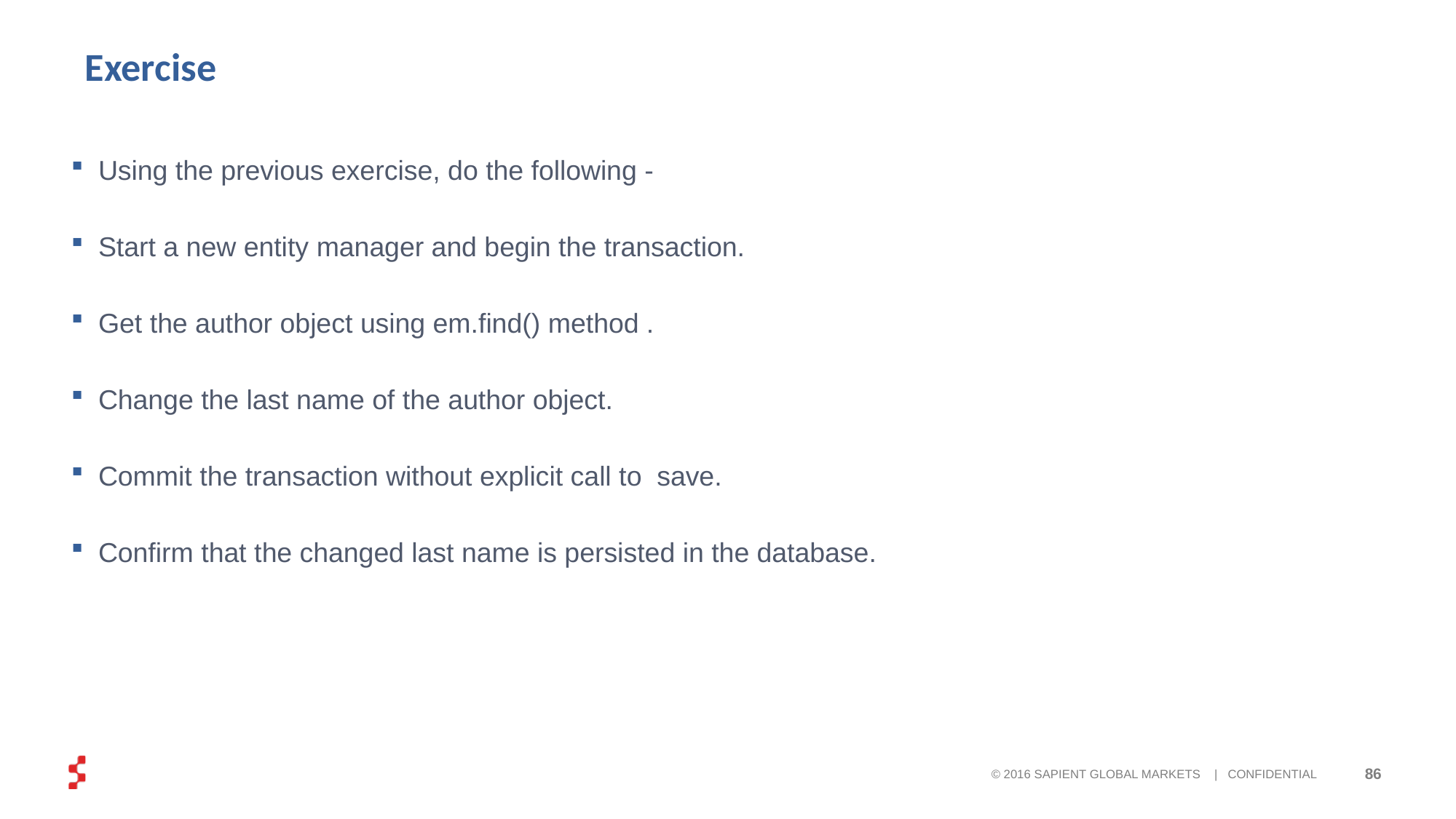

# Exercise
Using the previous exercise, do the following -

Start a new entity manager and begin the transaction.

Get the author object using em.find() method .

Change the last name of the author object.

Commit the transaction without explicit call to  save.

Confirm that the changed last name is persisted in the database.